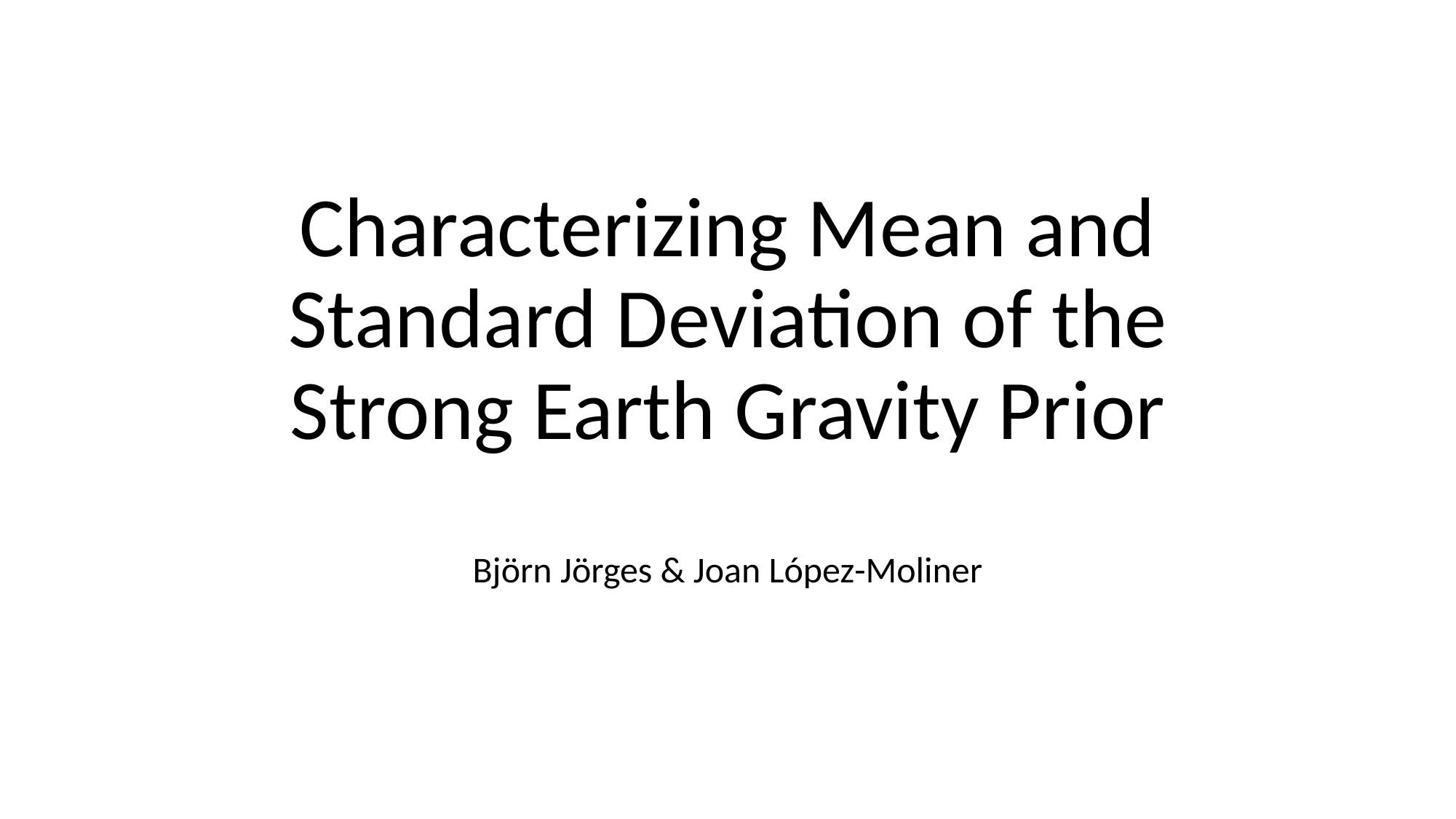

# Characterizing Mean and Standard Deviation of the Strong Earth Gravity Prior
Björn Jörges & Joan López-Moliner